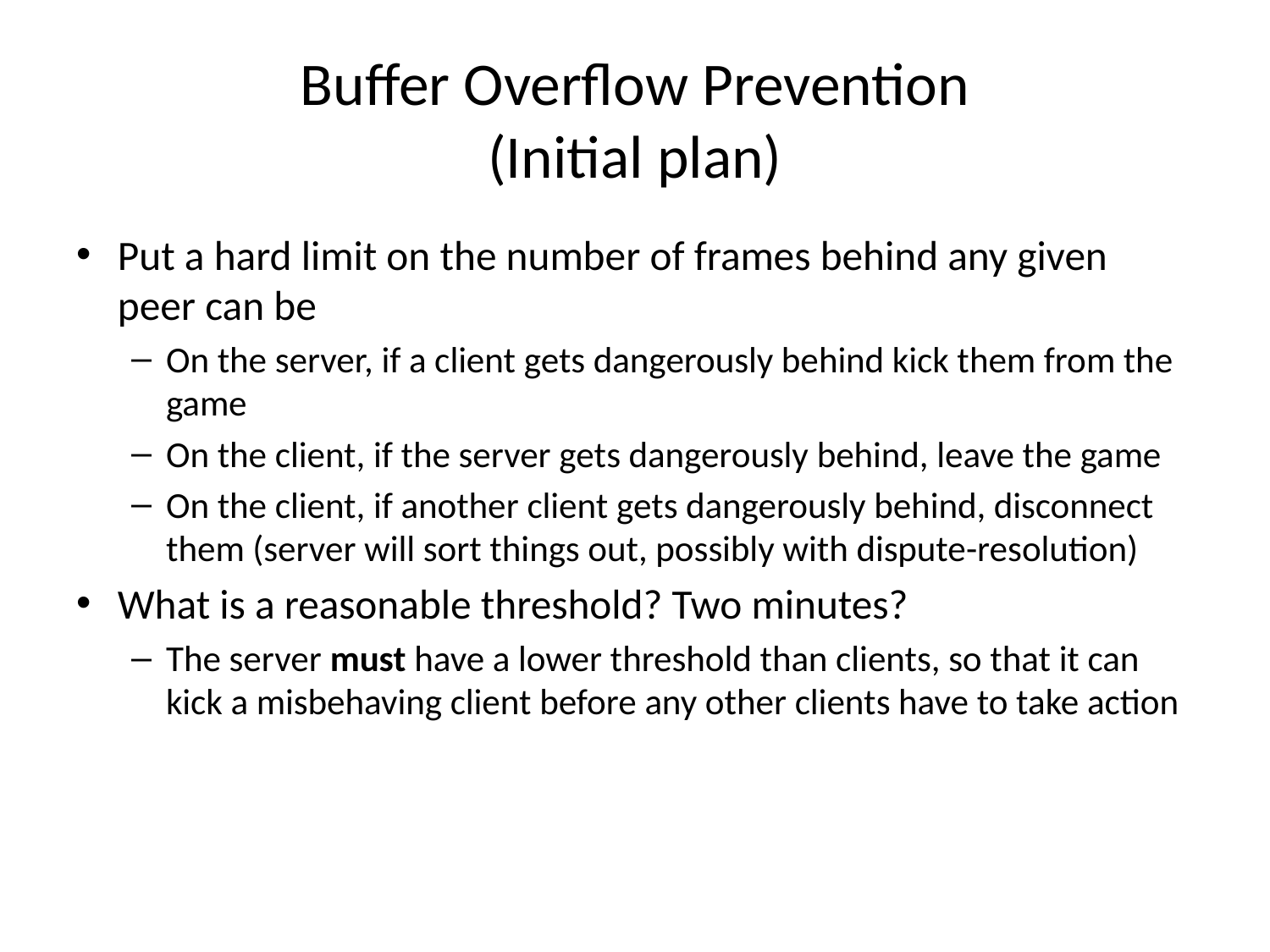

# Buffer Overflow Prevention (Initial plan)
Put a hard limit on the number of frames behind any given peer can be
On the server, if a client gets dangerously behind kick them from the game
On the client, if the server gets dangerously behind, leave the game
On the client, if another client gets dangerously behind, disconnect them (server will sort things out, possibly with dispute-resolution)
What is a reasonable threshold? Two minutes?
The server must have a lower threshold than clients, so that it can kick a misbehaving client before any other clients have to take action